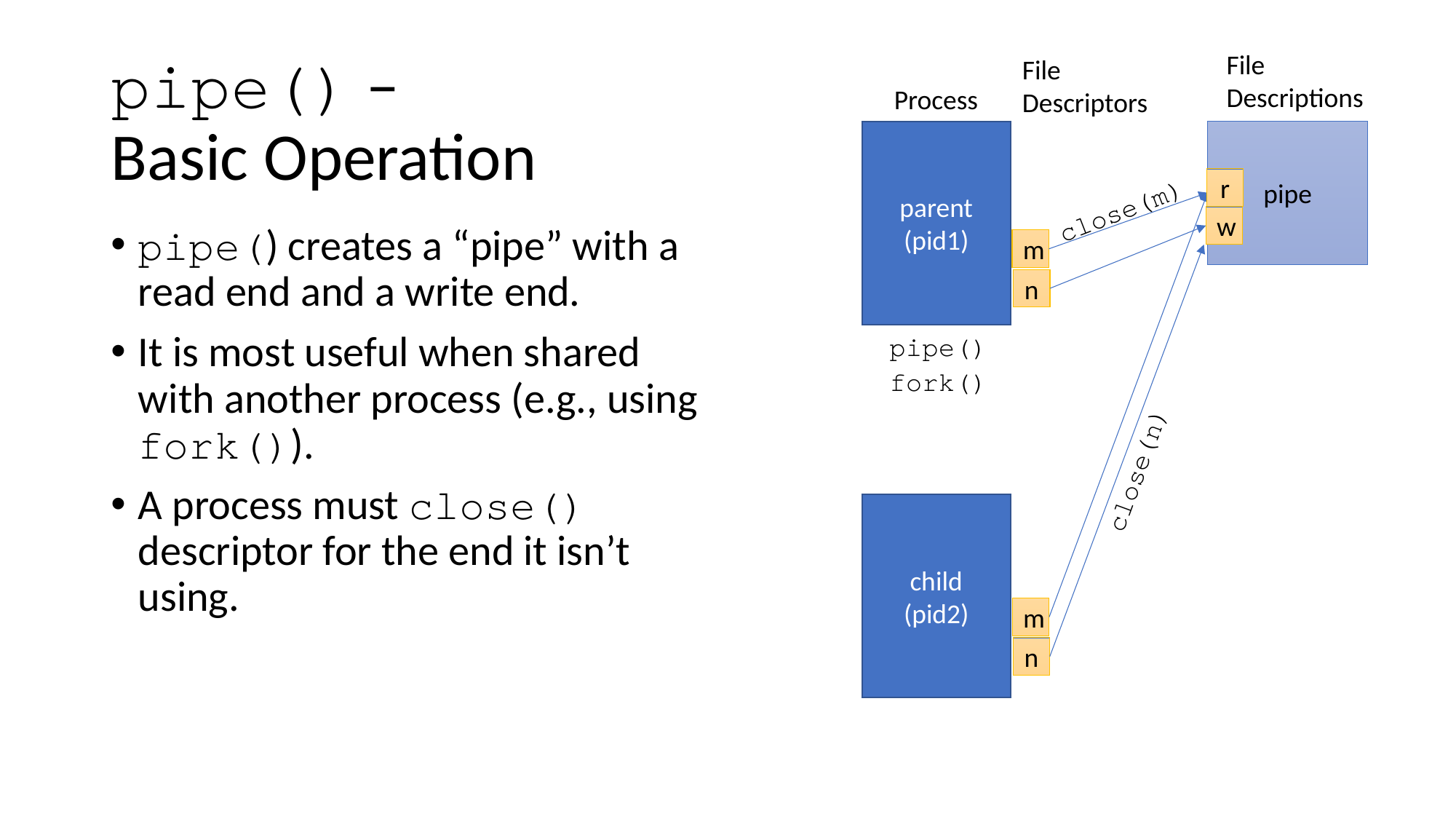

File
Descriptions
# pipe() – Basic Operation
File
Descriptors
Process
pipe
parent
(pid1)
r
close(m)
w
pipe() creates a “pipe” with a read end and a write end.
It is most useful when shared with another process (e.g., using fork()).
A process must close() descriptor for the end it isn’t using.
m
n
pipe()
fork()
close(n)
child
(pid2)
m
n